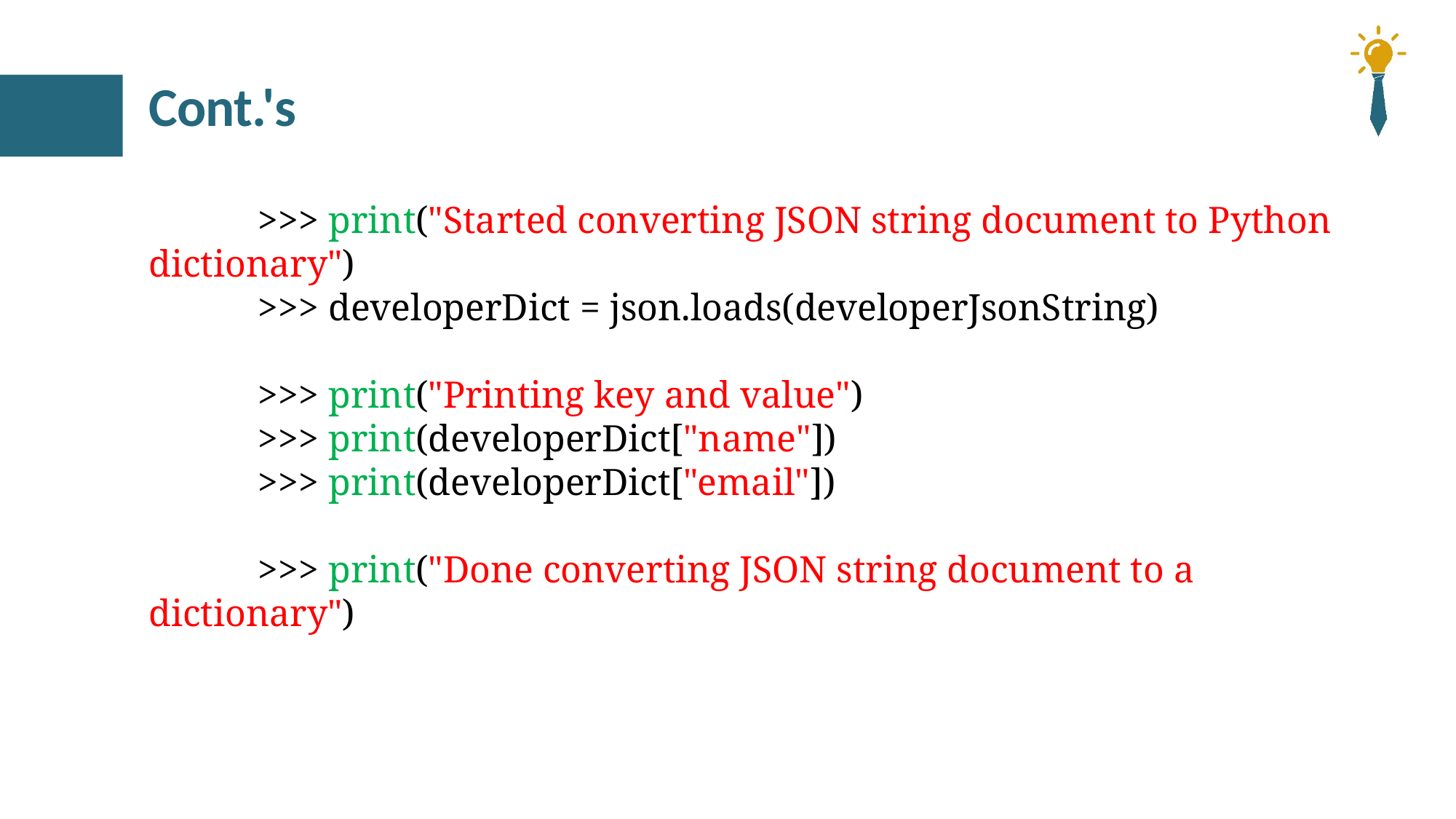

# Cont.'s
	>>> print("Started converting JSON string document to Python dictionary")
	>>> developerDict = json.loads(developerJsonString)

	>>> print("Printing key and value")
	>>> print(developerDict["name"])
 	>>> print(developerDict["email"])

	>>> print("Done converting JSON string document to a dictionary")